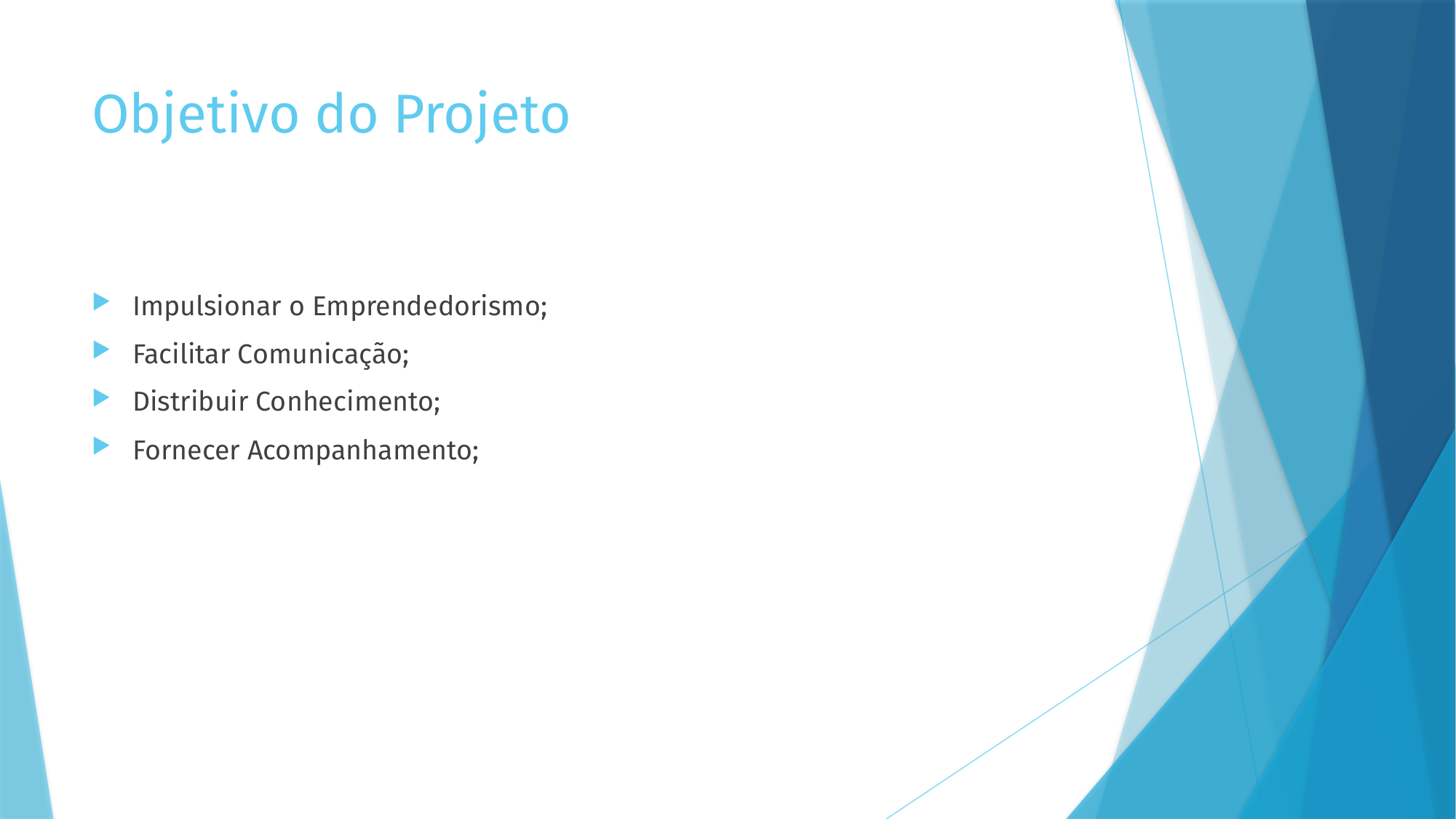

# Objetivo do Projeto
Impulsionar o Emprendedorismo;
Facilitar Comunicação;
Distribuir Conhecimento;
Fornecer Acompanhamento;